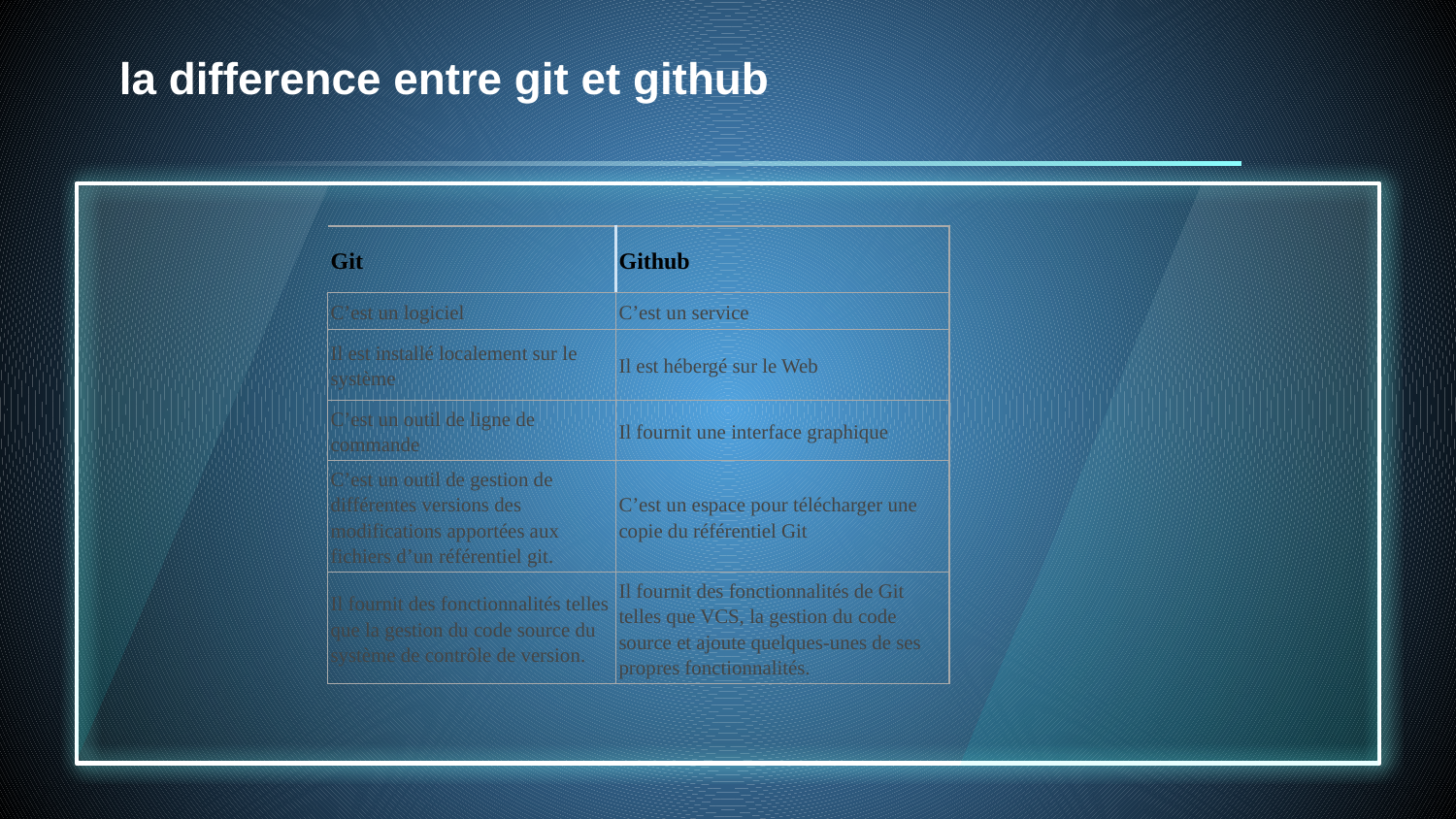

# la difference entre git et github

| Git | Github |
| --- | --- |
| C’est un logiciel | C’est un service |
| Il est installé localement sur le système | Il est hébergé sur le Web |
| C’est un outil de ligne de commande | Il fournit une interface graphique |
| C’est un outil de gestion de différentes versions des modifications apportées aux fichiers d’un référentiel git. | C’est un espace pour télécharger une copie du référentiel Git |
| Il fournit des fonctionnalités telles que la gestion du code source du système de contrôle de version. | Il fournit des fonctionnalités de Git telles que VCS, la gestion du code source et ajoute quelques-unes de ses propres fonctionnalités. |